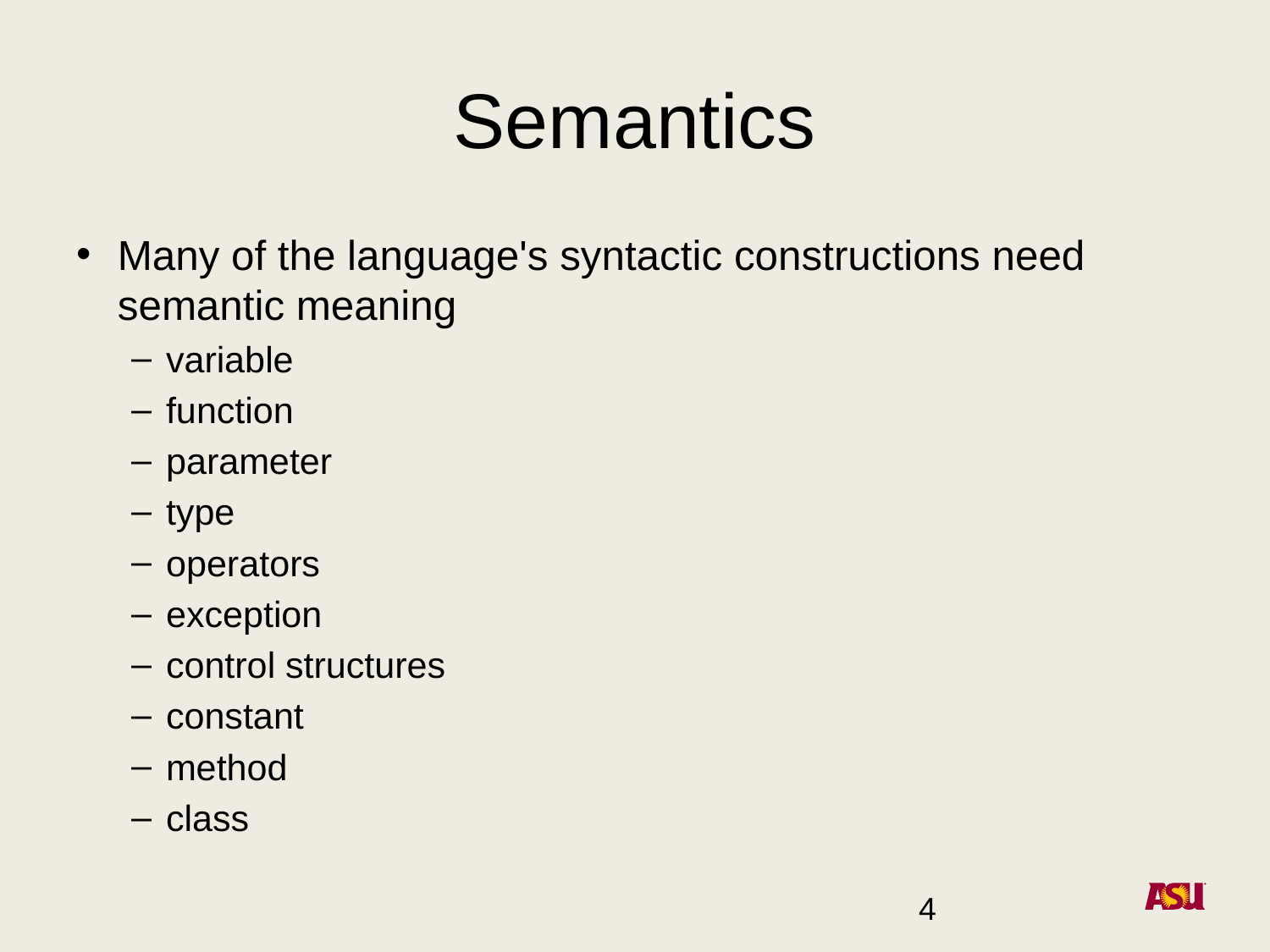

# Semantics
Many of the language's syntactic constructions need semantic meaning
variable
function
parameter
type
operators
exception
control structures
constant
method
class
4